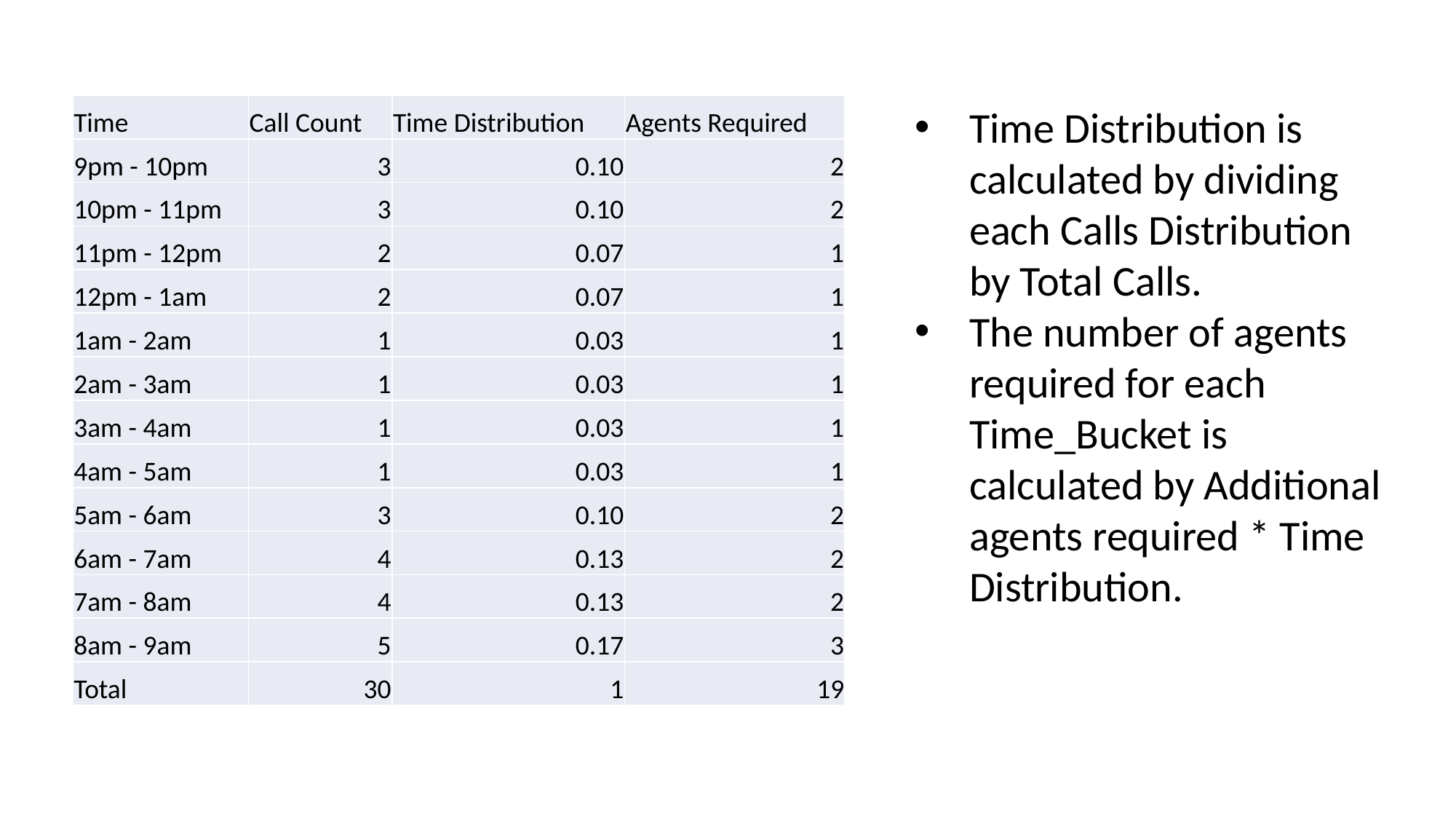

| Time | Call Count | Time Distribution | Agents Required |
| --- | --- | --- | --- |
| 9pm - 10pm | 3 | 0.10 | 2 |
| 10pm - 11pm | 3 | 0.10 | 2 |
| 11pm - 12pm | 2 | 0.07 | 1 |
| 12pm - 1am | 2 | 0.07 | 1 |
| 1am - 2am | 1 | 0.03 | 1 |
| 2am - 3am | 1 | 0.03 | 1 |
| 3am - 4am | 1 | 0.03 | 1 |
| 4am - 5am | 1 | 0.03 | 1 |
| 5am - 6am | 3 | 0.10 | 2 |
| 6am - 7am | 4 | 0.13 | 2 |
| 7am - 8am | 4 | 0.13 | 2 |
| 8am - 9am | 5 | 0.17 | 3 |
| Total | 30 | 1 | 19 |
Time Distribution is calculated by dividing each Calls Distribution by Total Calls.
The number of agents required for each Time_Bucket is calculated by Additional agents required * Time Distribution.